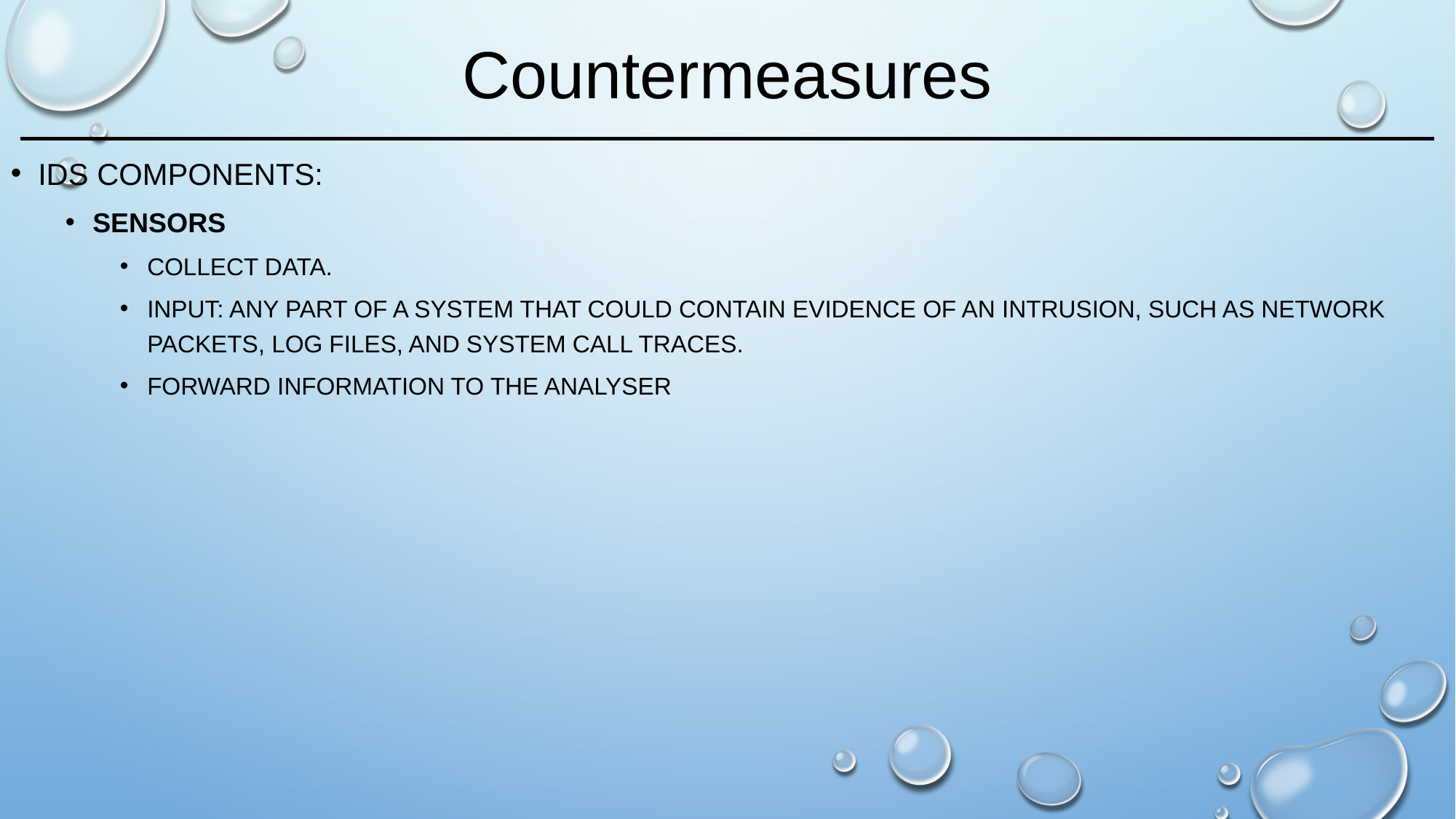

# Countermeasures
IDS components:
Sensors
Collect data.
Input: any part of a system that could contain evidence of an intrusion, such as network packets, log files, and system call traces.
Forward information to the analyser